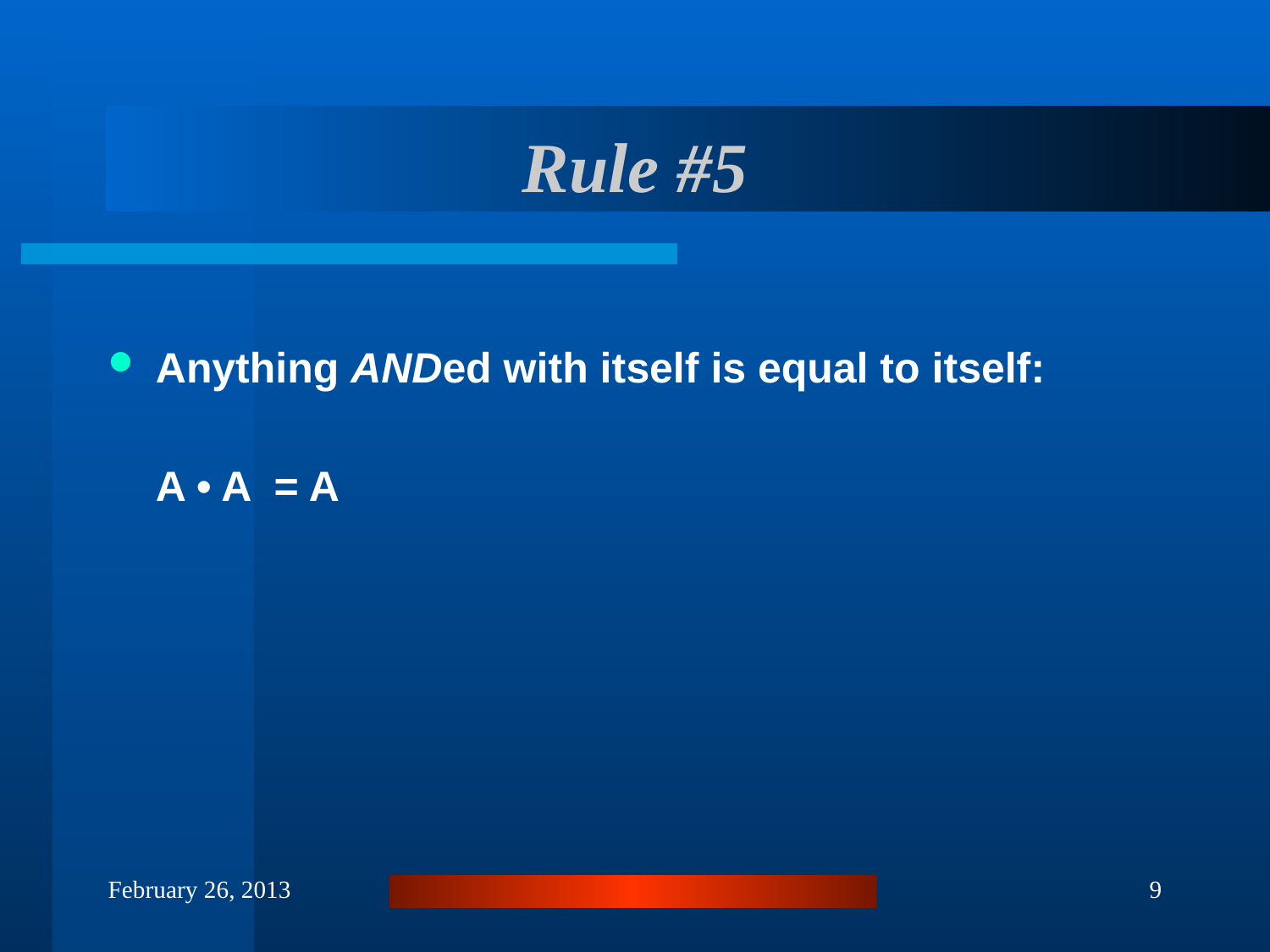

# Rule #5

Anything ANDed with itself is equal to itself:

	A • A  = A

February 26, 2013
9